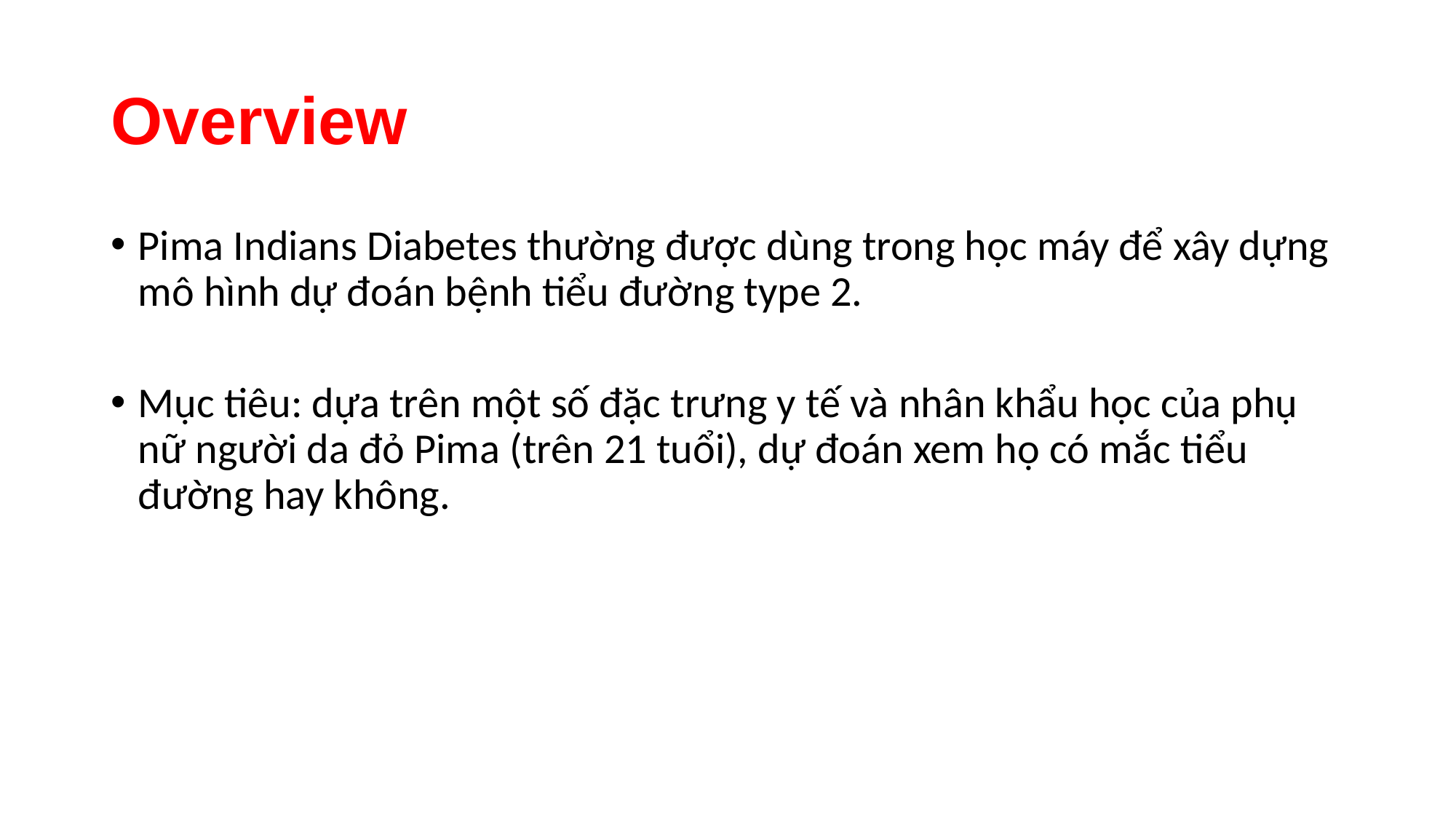

# Overview
Pima Indians Diabetes thường được dùng trong học máy để xây dựng mô hình dự đoán bệnh tiểu đường type 2.
Mục tiêu: dựa trên một số đặc trưng y tế và nhân khẩu học của phụ nữ người da đỏ Pima (trên 21 tuổi), dự đoán xem họ có mắc tiểu đường hay không.